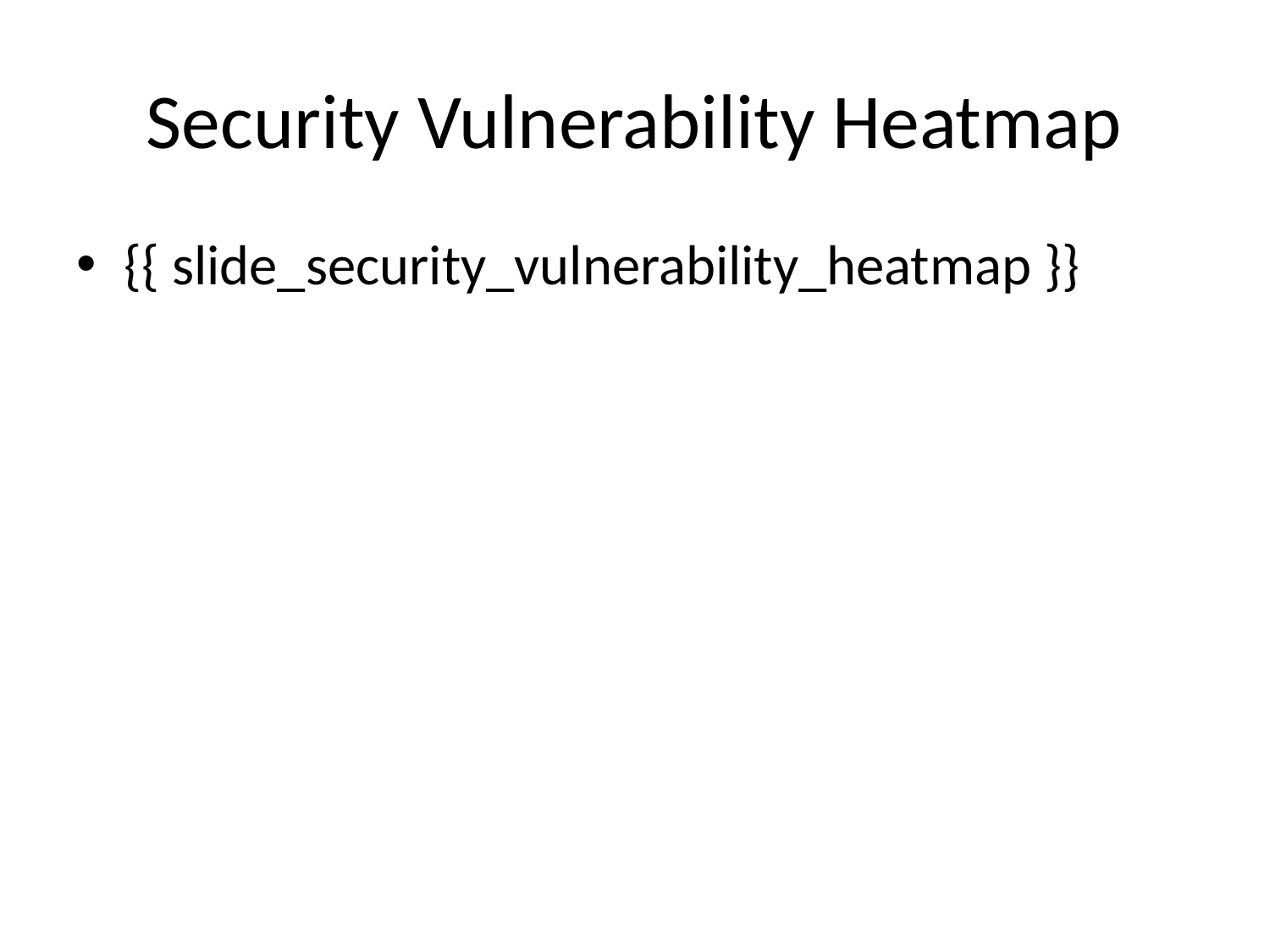

# Security Vulnerability Heatmap
{{ slide_security_vulnerability_heatmap }}